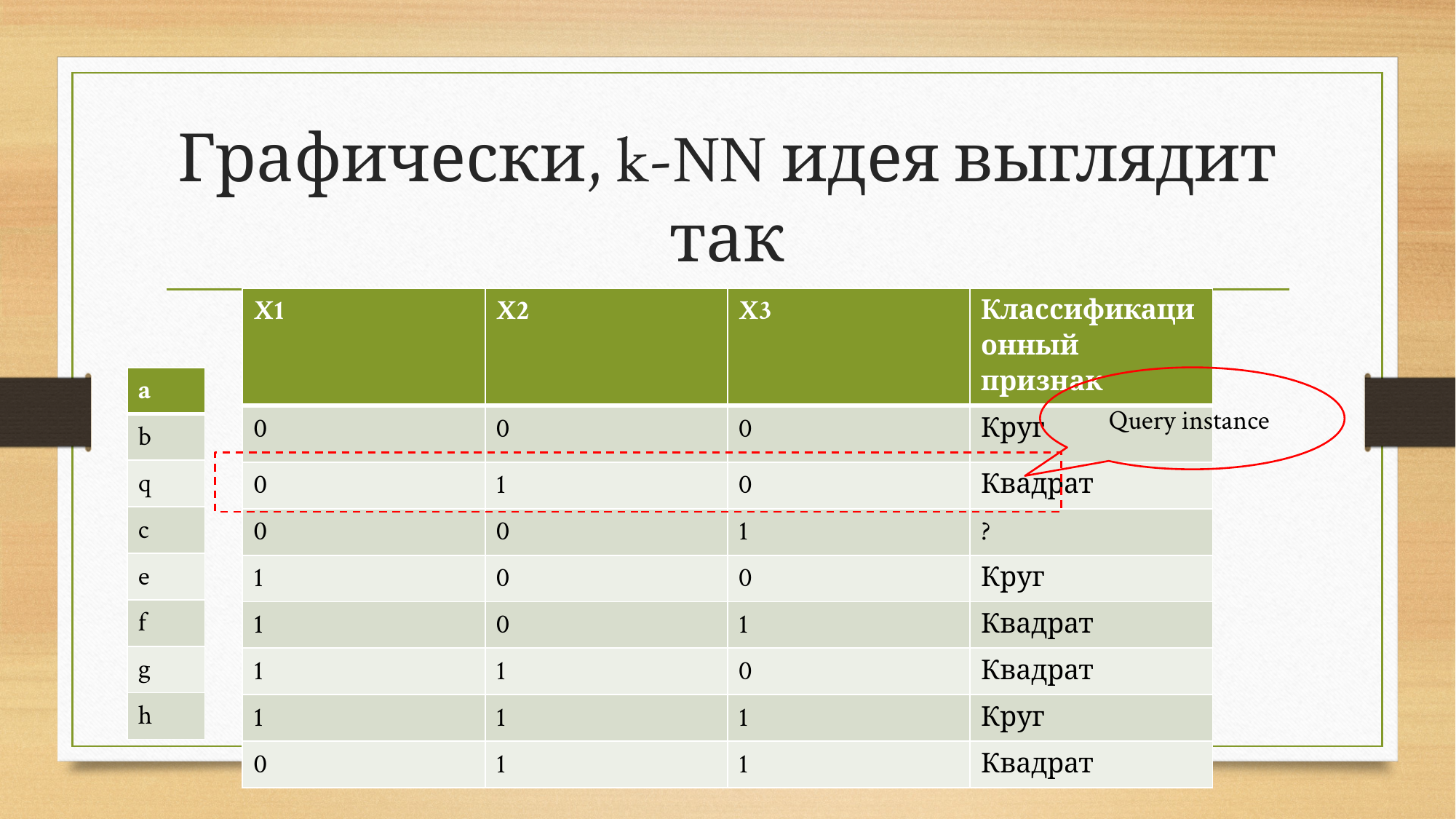

# Графически, k-NN идея выглядит так
| X1 | X2 | X3 | Классификационный признак |
| --- | --- | --- | --- |
| 0 | 0 | 0 | Круг |
| 0 | 1 | 0 | Квадрат |
| 0 | 0 | 1 | ? |
| 1 | 0 | 0 | Круг |
| 1 | 0 | 1 | Квадрат |
| 1 | 1 | 0 | Квадрат |
| 1 | 1 | 1 | Круг |
| 0 | 1 | 1 | Квадрат |

| a |
| --- |
| b |
| q |
| c |
| e |
| f |
| g |
| h |
Query instance